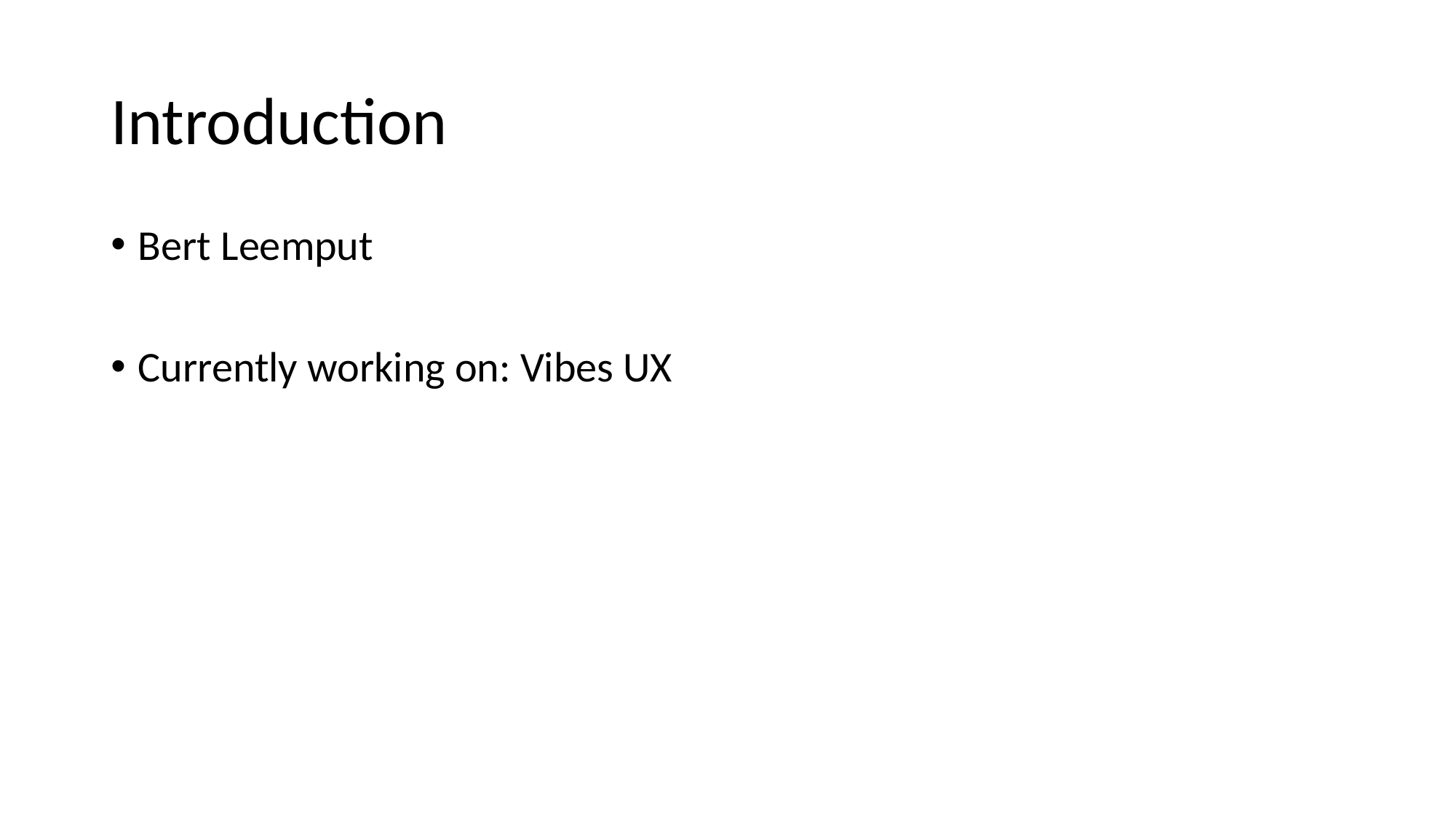

# Introduction
Bert Leemput

Currently working on: Vibes UX